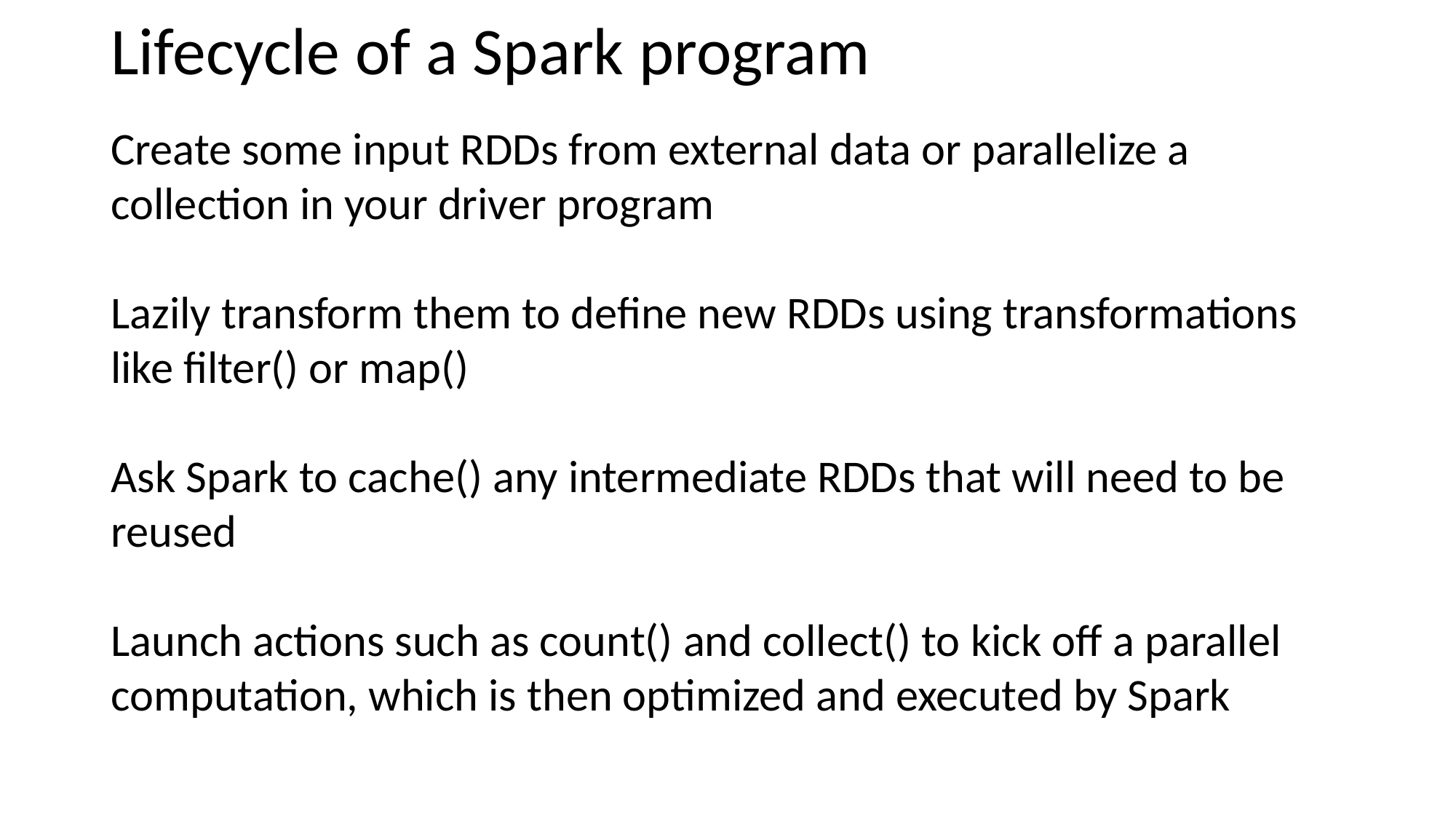

# Lifecycle of a Spark program
Create some input RDDs from external data or parallelize a collection in your driver program

Lazily transform them to define new RDDs using transformations like filter() or map()

Ask Spark to cache() any intermediate RDDs that will need to be reused

Launch actions such as count() and collect() to kick off a parallel computation, which is then optimized and executed by Spark